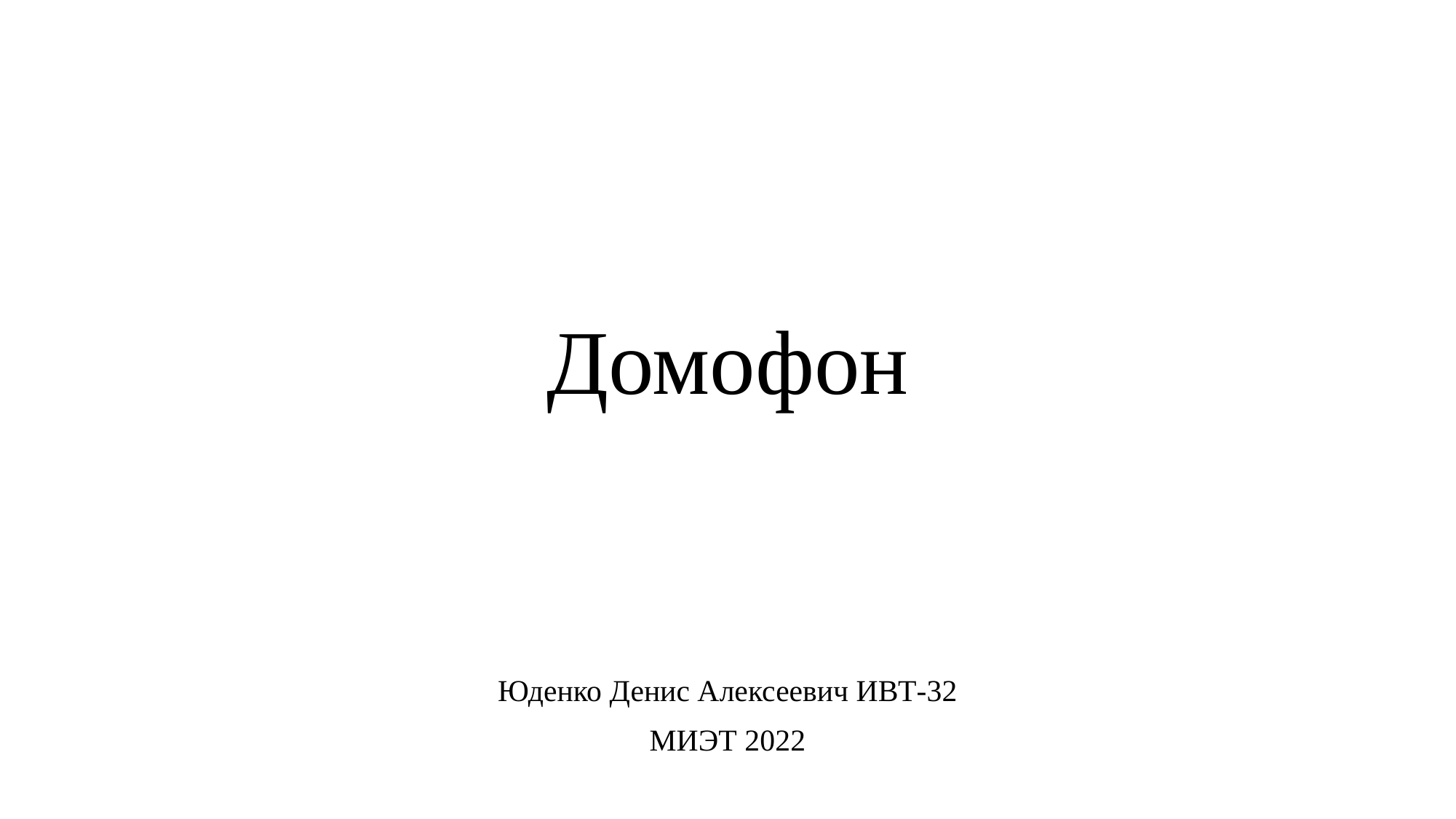

# Домофон
Юденко Денис Алексеевич ИВТ-32
МИЭТ 2022